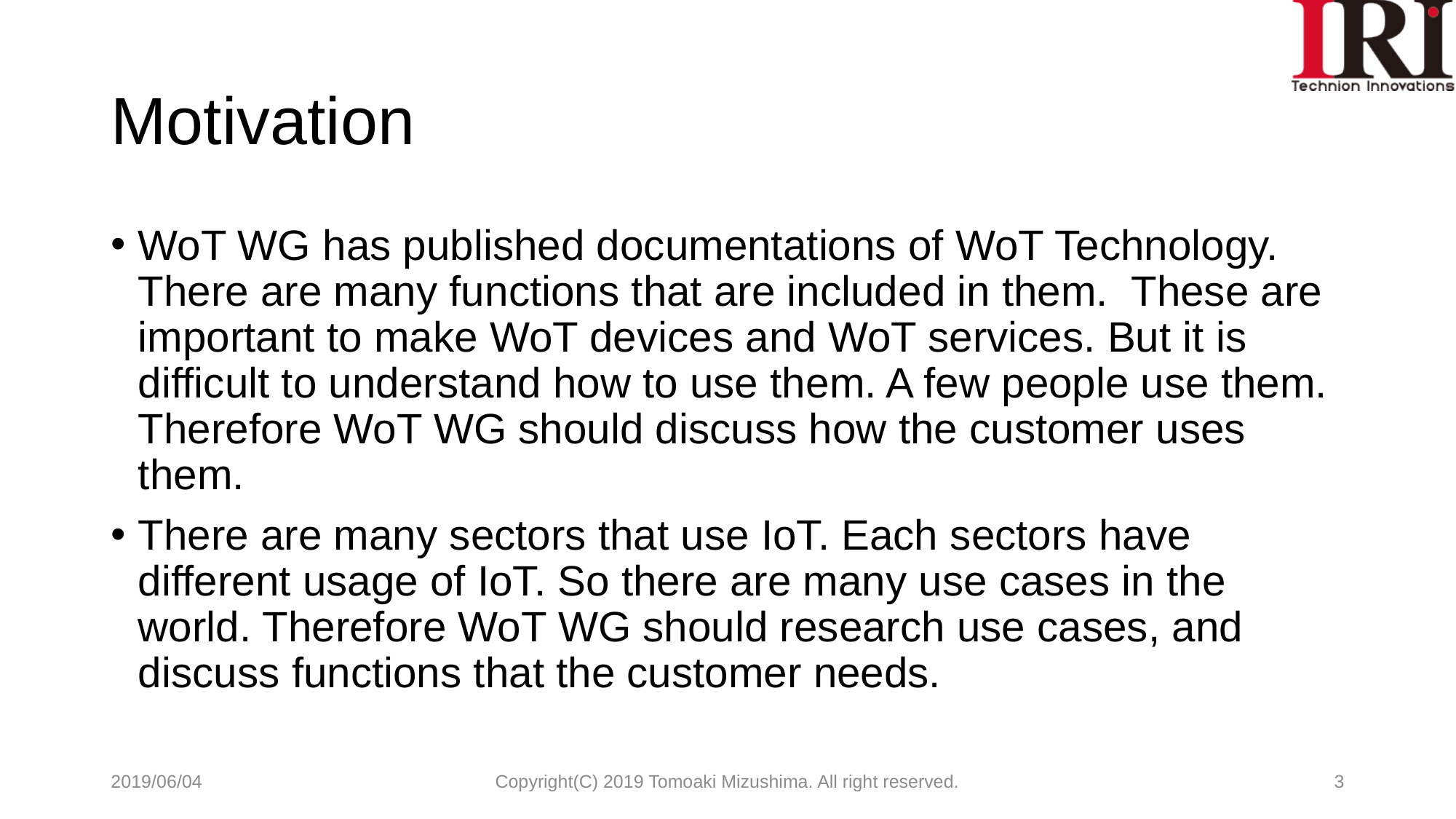

# Motivation
WoT WG has published documentations of WoT Technology. There are many functions that are included in them.  These are important to make WoT devices and WoT services. But it is difficult to understand how to use them. A few people use them. Therefore WoT WG should discuss how the customer uses them.
There are many sectors that use IoT. Each sectors have different usage of IoT. So there are many use cases in the world. Therefore WoT WG should research use cases, and discuss functions that the customer needs.

2019/06/04
Copyright(C) 2019 Tomoaki Mizushima. All right reserved.
3